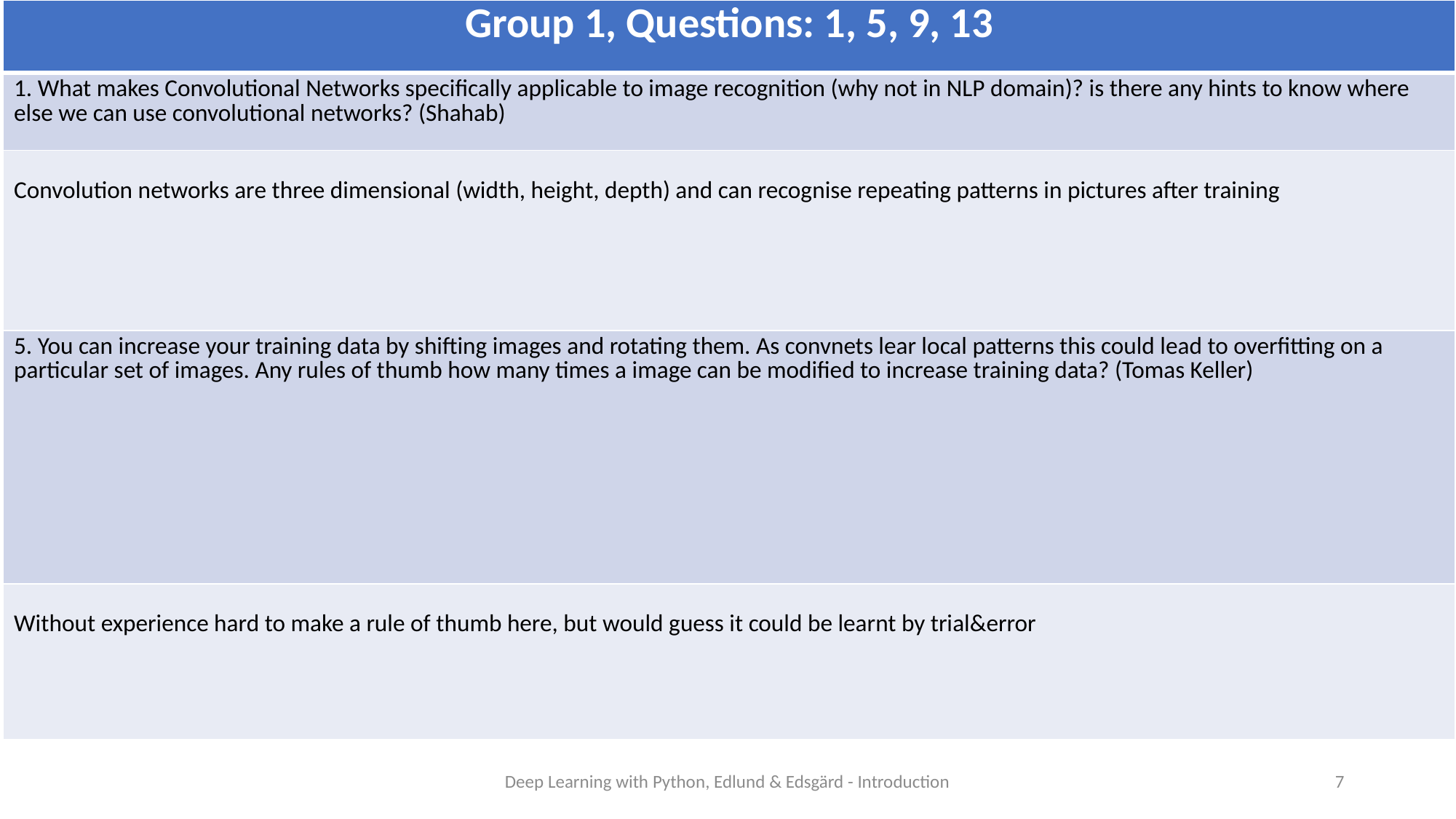

| Group 1, Questions: 1, 5, 9, 13 |
| --- |
| 1. What makes Convolutional Networks specifically applicable to image recognition (why not in NLP domain)? is there any hints to know where else we can use convolutional networks? (Shahab) |
| Convolution networks are three dimensional (width, height, depth) and can recognise repeating patterns in pictures after training |
| 5. You can increase your training data by shifting images and rotating them. As convnets lear local patterns this could lead to overfitting on a particular set of images. Any rules of thumb how many times a image can be modified to increase training data? (Tomas Keller) |
| Without experience hard to make a rule of thumb here, but would guess it could be learnt by trial&error |
Deep Learning with Python, Edlund & Edsgärd - Introduction
7